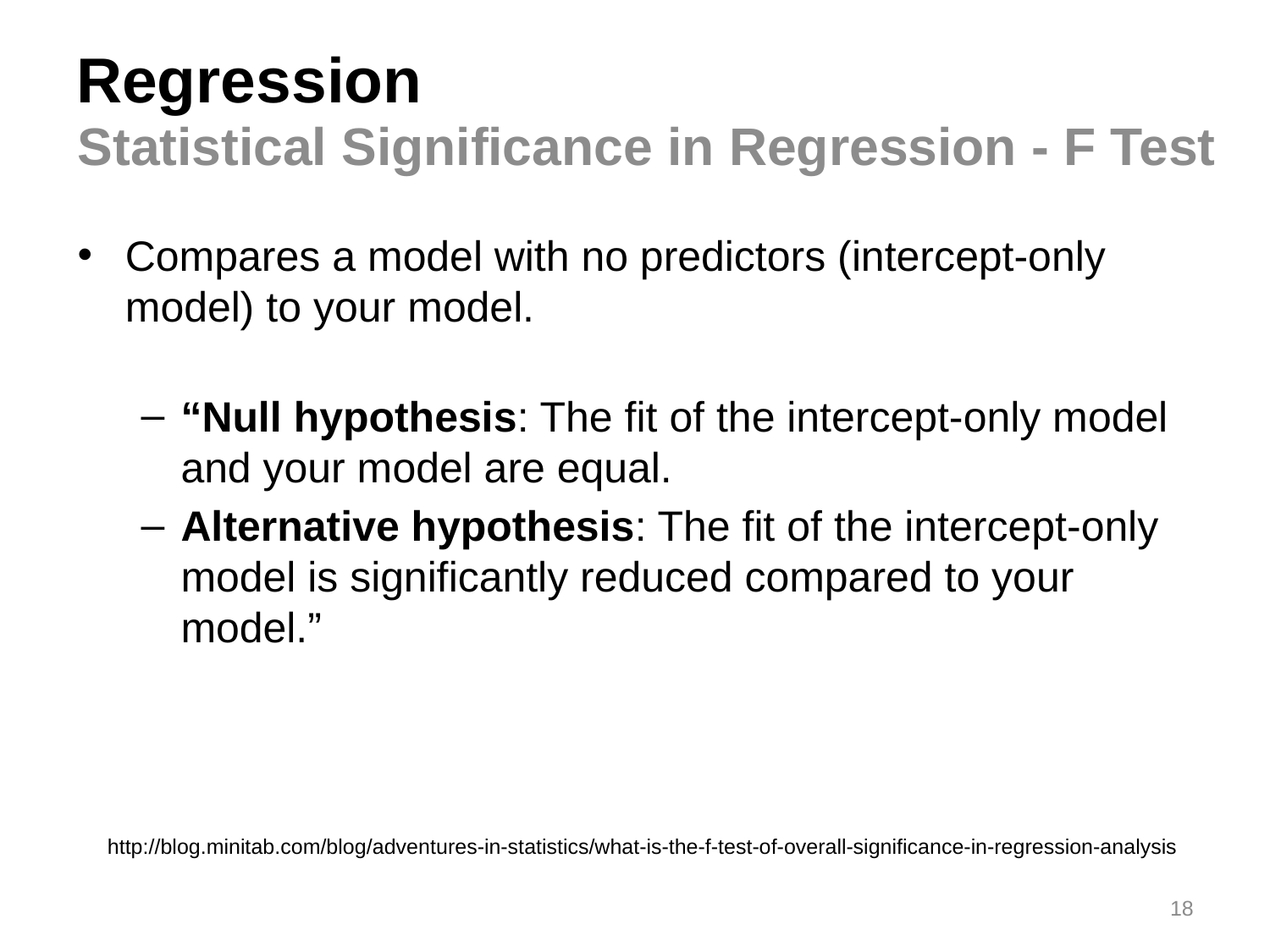

# Regression
Statistical Significance in Regression - F Test
Compares a model with no predictors (intercept-only model) to your model.
“Null hypothesis: The fit of the intercept-only model and your model are equal.
Alternative hypothesis: The fit of the intercept-only model is significantly reduced compared to your model.”

http://blog.minitab.com/blog/adventures-in-statistics/what-is-the-f-test-of-overall-significance-in-regression-analysis
18